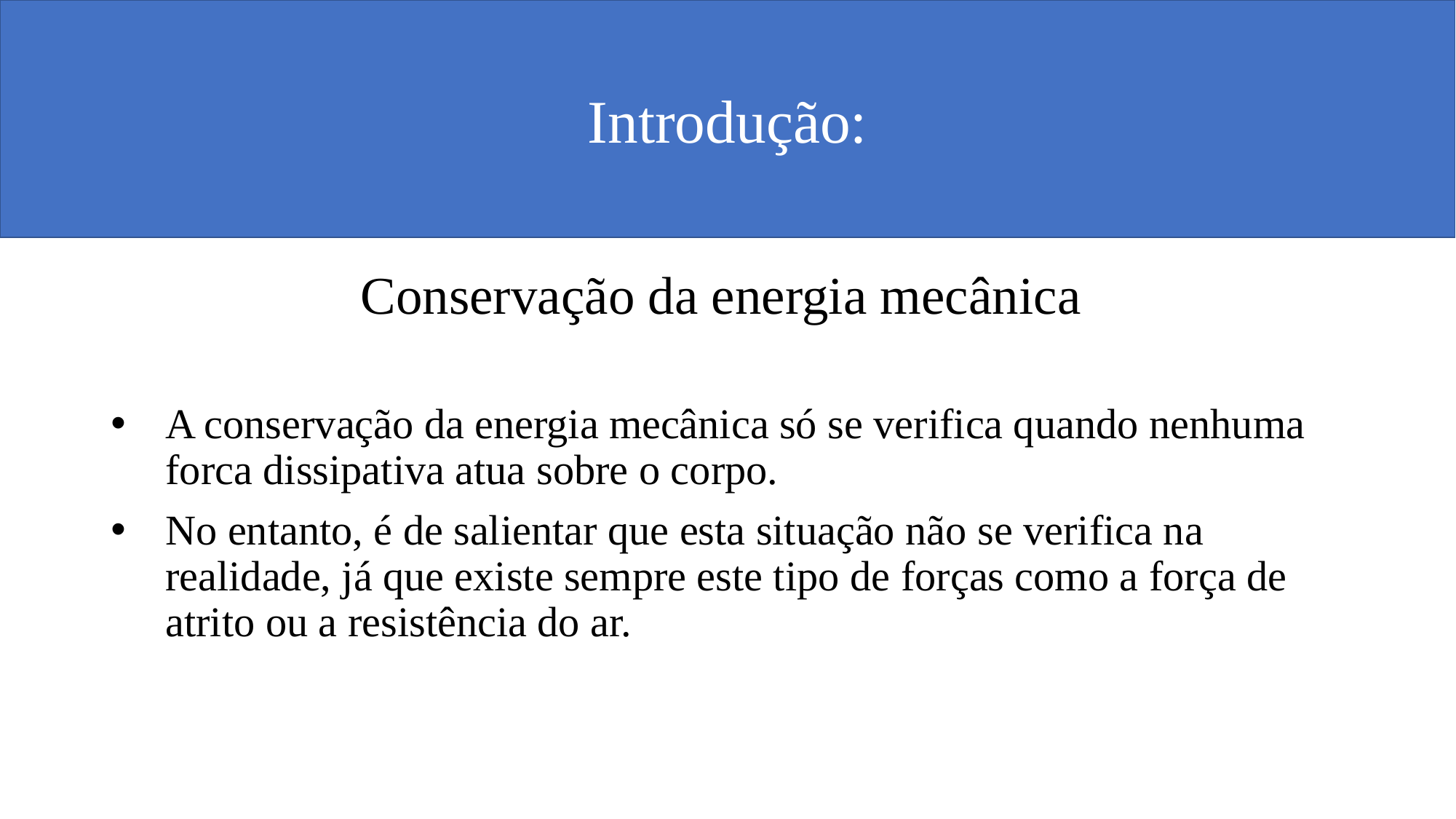

Introdução:
Conservação da energia mecânica

A conservação da energia mecânica só se verifica quando nenhuma forca dissipativa atua sobre o corpo.
No entanto, é de salientar que esta situação não se verifica na realidade, já que existe sempre este tipo de forças como a força de atrito ou a resistência do ar.